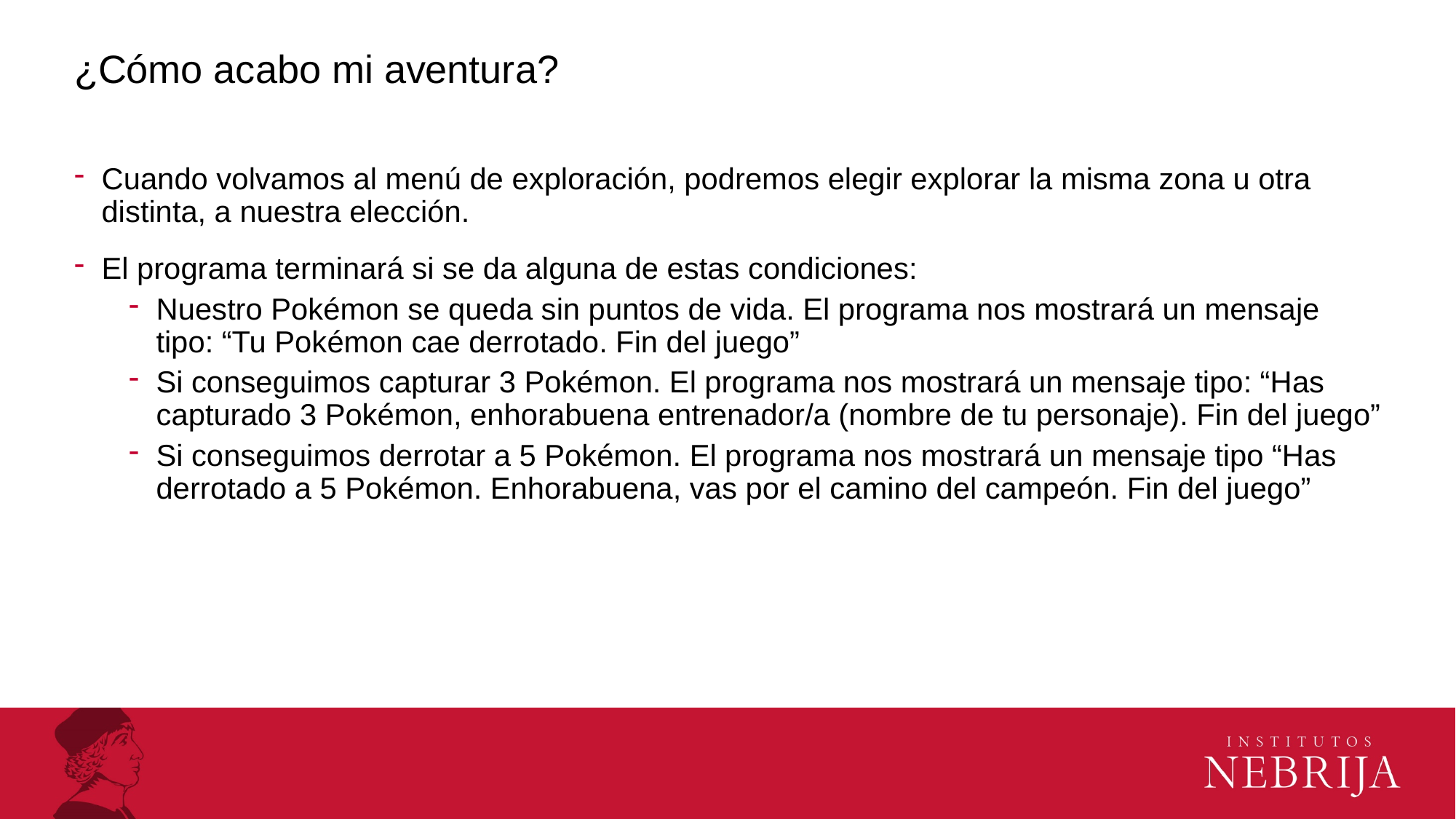

# ¿Cómo acabo mi aventura?
Cuando volvamos al menú de exploración, podremos elegir explorar la misma zona u otra distinta, a nuestra elección.
El programa terminará si se da alguna de estas condiciones:
Nuestro Pokémon se queda sin puntos de vida. El programa nos mostrará un mensaje tipo: “Tu Pokémon cae derrotado. Fin del juego”
Si conseguimos capturar 3 Pokémon. El programa nos mostrará un mensaje tipo: “Has capturado 3 Pokémon, enhorabuena entrenador/a (nombre de tu personaje). Fin del juego”
Si conseguimos derrotar a 5 Pokémon. El programa nos mostrará un mensaje tipo “Has derrotado a 5 Pokémon. Enhorabuena, vas por el camino del campeón. Fin del juego”